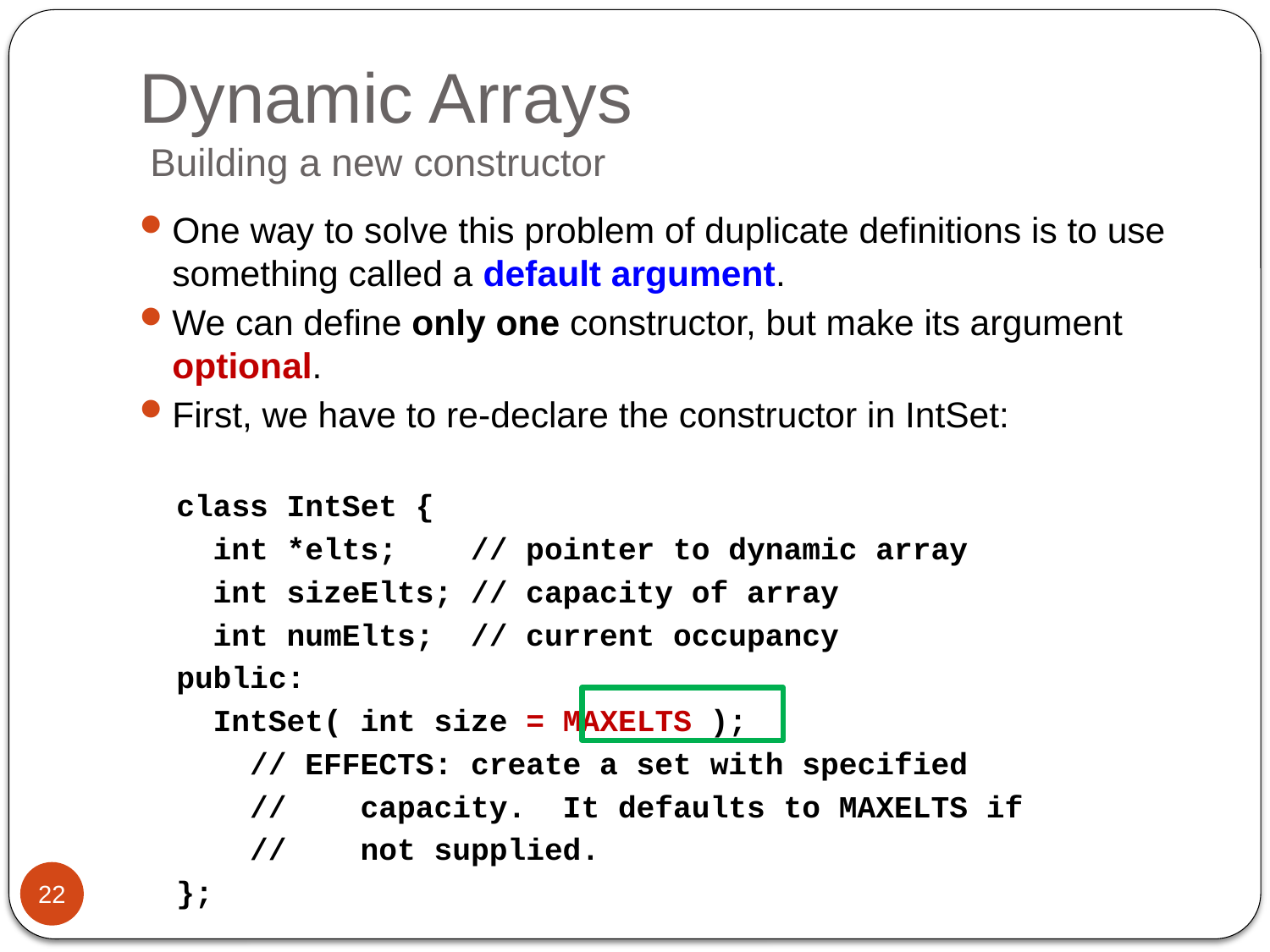

# Dynamic Arrays Building a new constructor
One way to solve this problem of duplicate definitions is to use something called a default argument.
We can define only one constructor, but make its argument optional.
First, we have to re-declare the constructor in IntSet:

  class IntSet {
    int *elts;    // pointer to dynamic array
    int sizeElts; // capacity of array
    int numElts;  // current occupancy
  public:
    IntSet( int size = MAXELTS );
      // EFFECTS: create a set with specified
      //    capacity.  It defaults to MAXELTS if
      //    not supplied.
  };

22